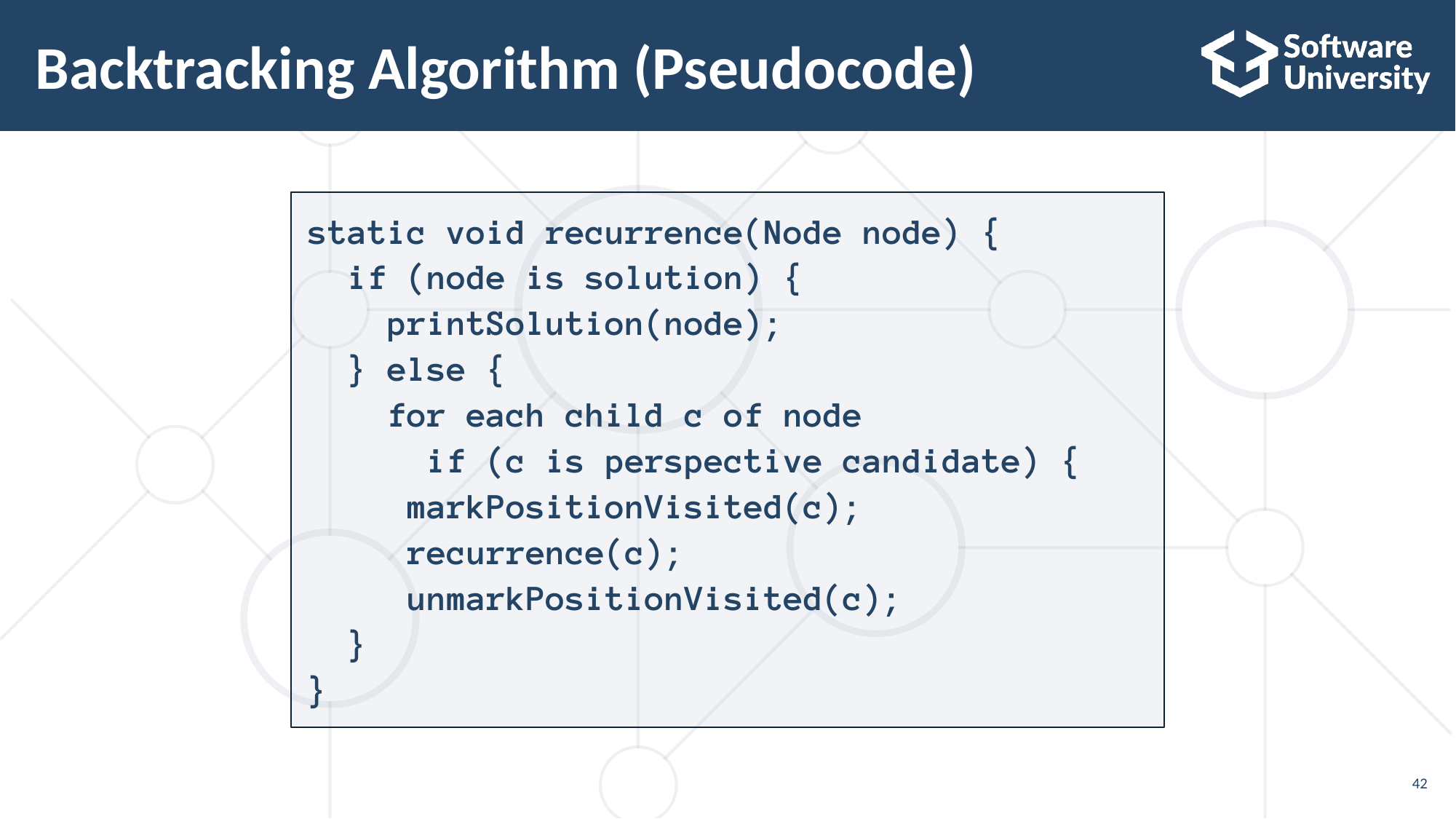

# Backtracking Algorithm (Pseudocode)
static void recurrence(Node node) {
  if (node is solution) {
    printSolution(node);
  } else {
    for each child c of node
      if (c is perspective candidate) {
     markPositionVisited(c);
     recurrence(c);
     unmarkPositionVisited(c);
  }
}
42